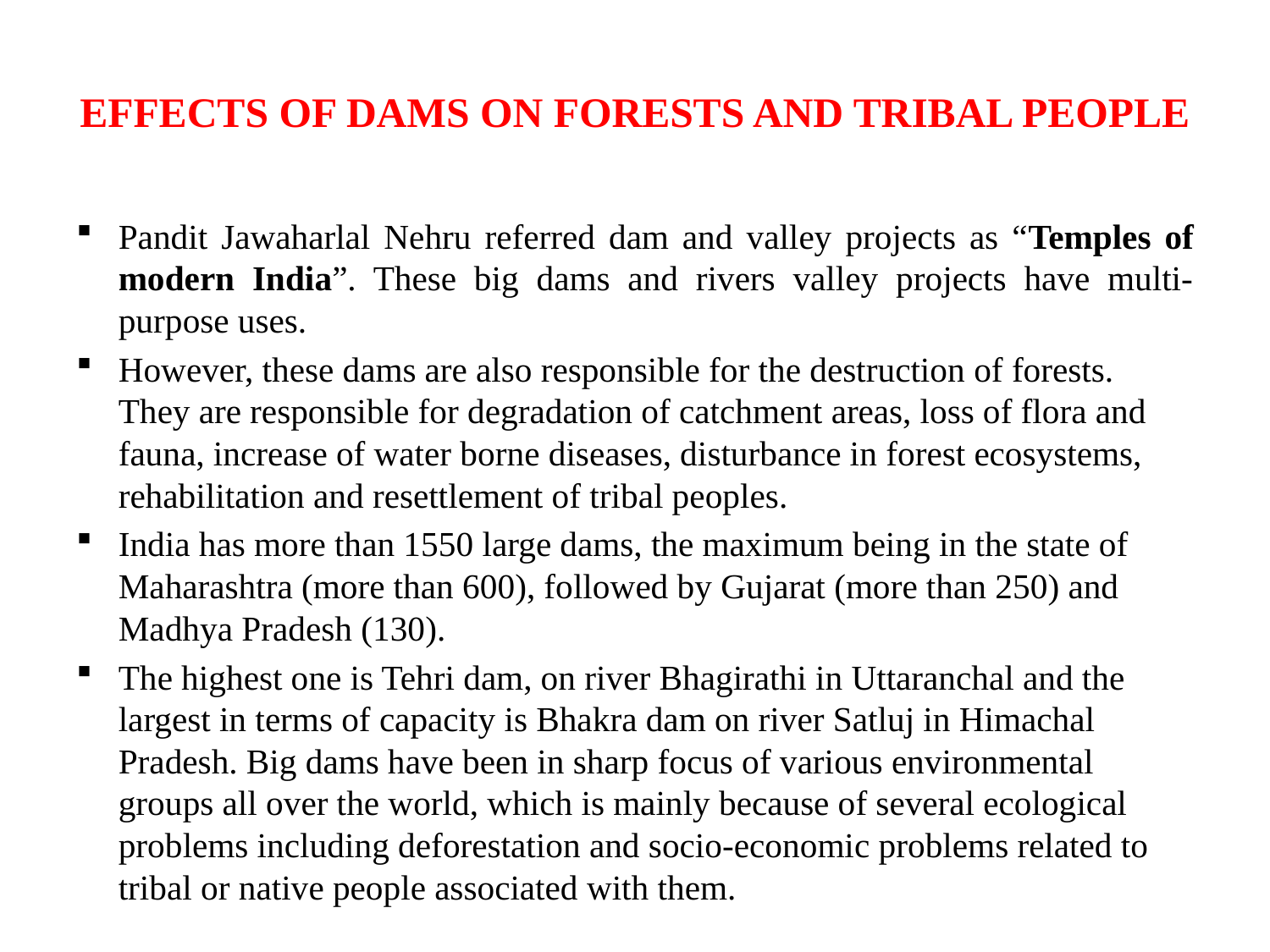

# EFFECTS OF DAMS ON FORESTS AND TRIBAL PEOPLE

Pandit Jawaharlal Nehru referred dam and valley projects as “Temples of modern India”. These big dams and rivers valley projects have multi-purpose uses.
However, these dams are also responsible for the destruction of forests. They are responsible for degradation of catchment areas, loss of flora and fauna, increase of water borne diseases, disturbance in forest ecosystems, rehabilitation and resettlement of tribal peoples.
India has more than 1550 large dams, the maximum being in the state of Maharashtra (more than 600), followed by Gujarat (more than 250) and Madhya Pradesh (130).
The highest one is Tehri dam, on river Bhagirathi in Uttaranchal and the largest in terms of capacity is Bhakra dam on river Satluj in Himachal Pradesh. Big dams have been in sharp focus of various environmental groups all over the world, which is mainly because of several ecological problems including deforestation and socio-economic problems related to tribal or native people associated with them.